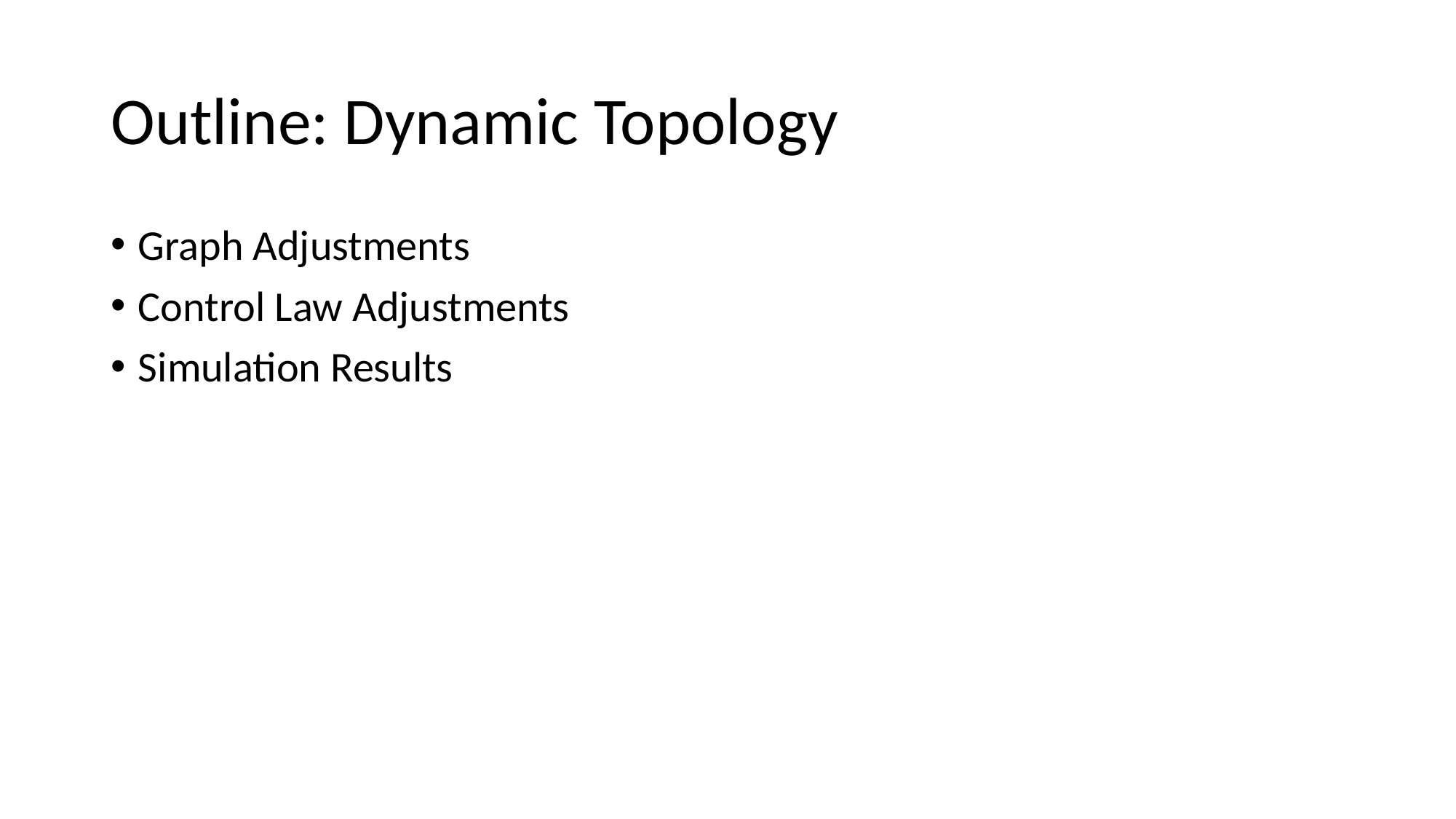

# Outline: Dynamic Topology
Graph Adjustments
Control Law Adjustments
Simulation Results